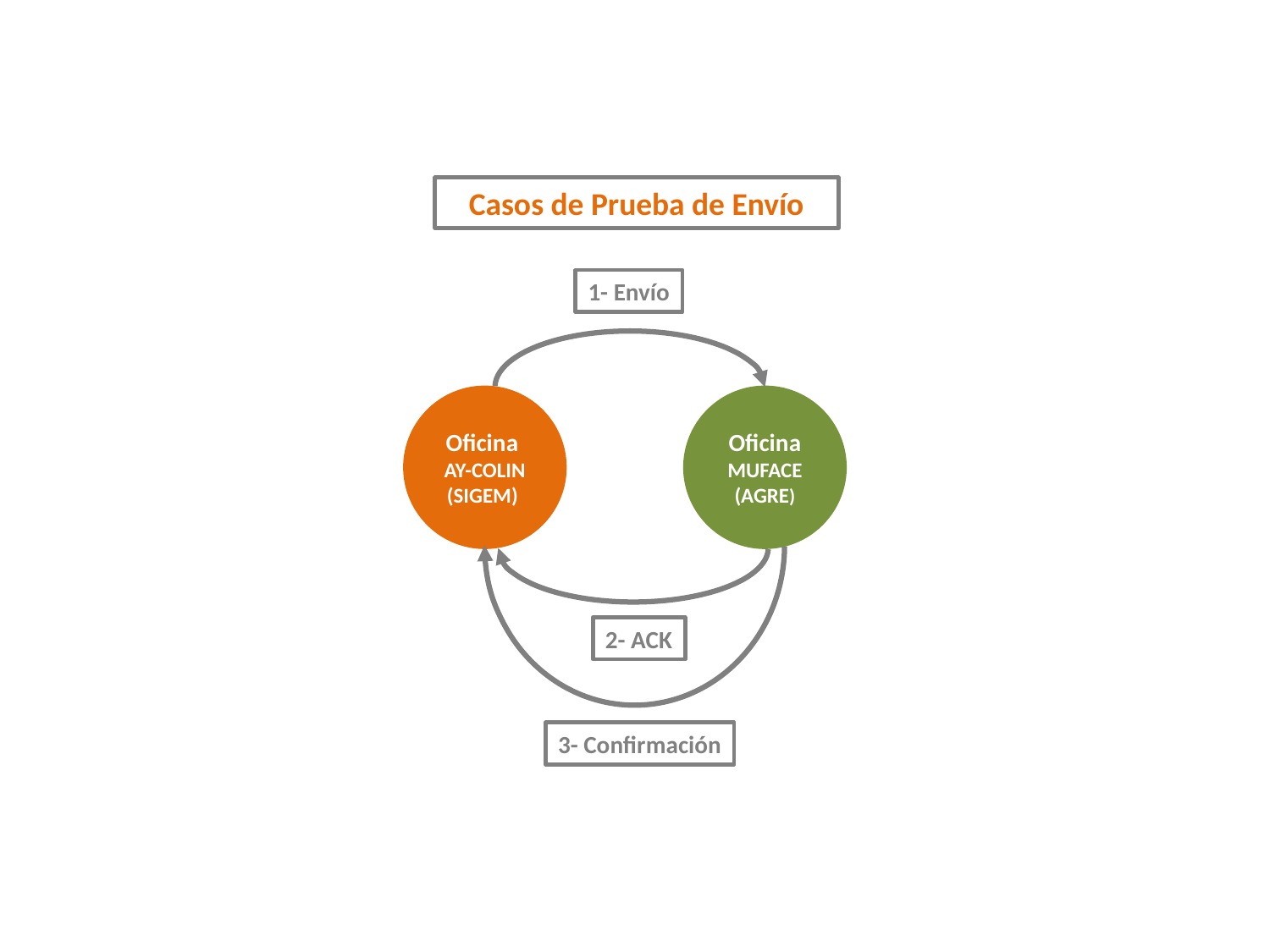

Casos de Prueba de Envío
1- Envío

Oficina
AY-COLIN
(SIGEM)
Oficina MUFACE (AGRE)

2- ACK
3- Confirmación